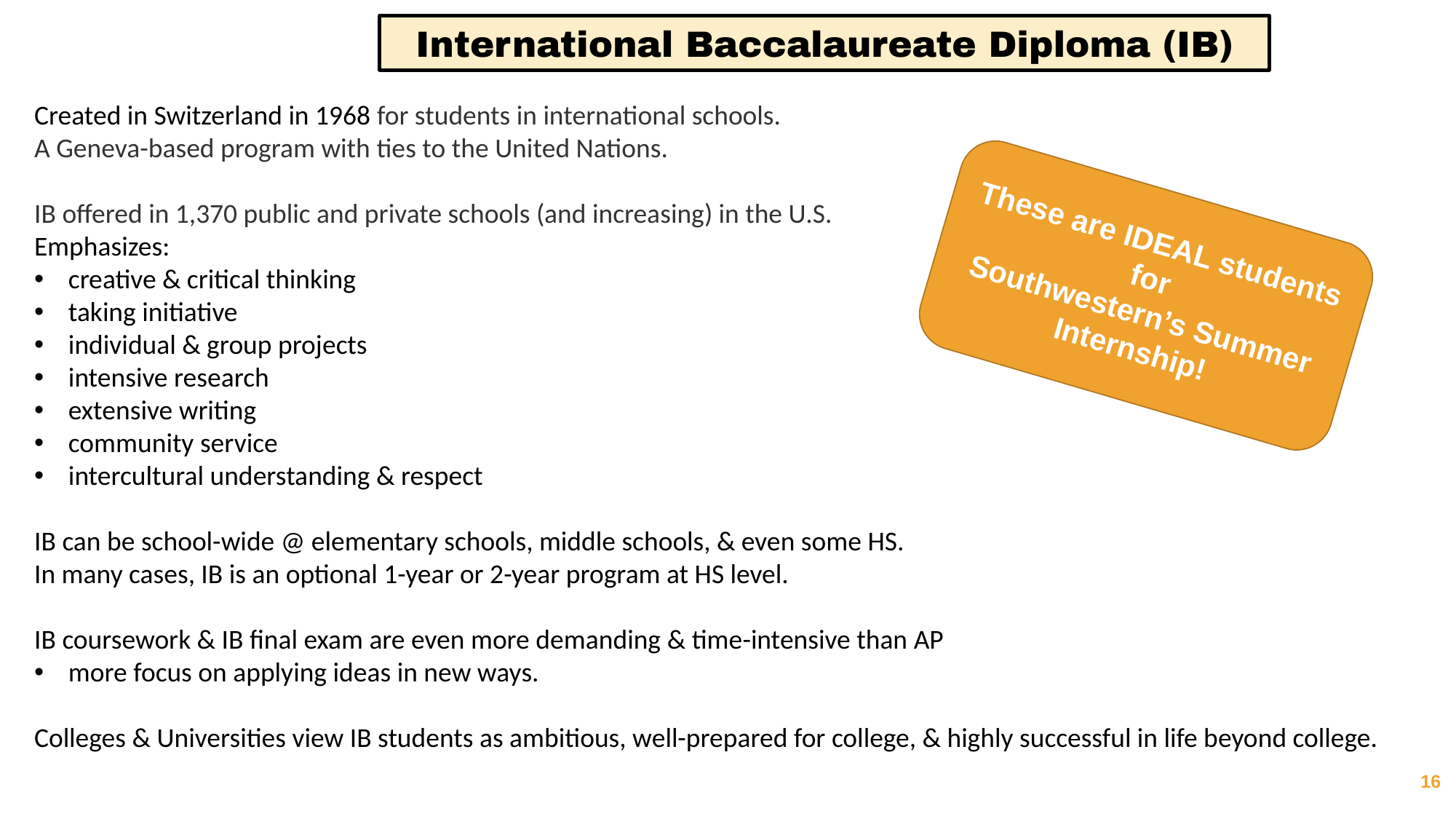

International Baccalaureate Diploma (IB)
Created in Switzerland in 1968 for students in international schools.
A Geneva-based program with ties to the United Nations.

IB offered in 1,370 public and private schools (and increasing) in the U.S.
Emphasizes:
creative & critical thinking
taking initiative
individual & group projects
intensive research
extensive writing
community service
intercultural understanding & respect

IB can be school-wide @ elementary schools, middle schools, & even some HS.
In many cases, IB is an optional 1-year or 2-year program at HS level.

IB coursework & IB final exam are even more demanding & time-intensive than AP
more focus on applying ideas in new ways.

Colleges & Universities view IB students as ambitious, well-prepared for college, & highly successful in life beyond college.

These are IDEAL students for
Southwestern’s Summer Internship!
16